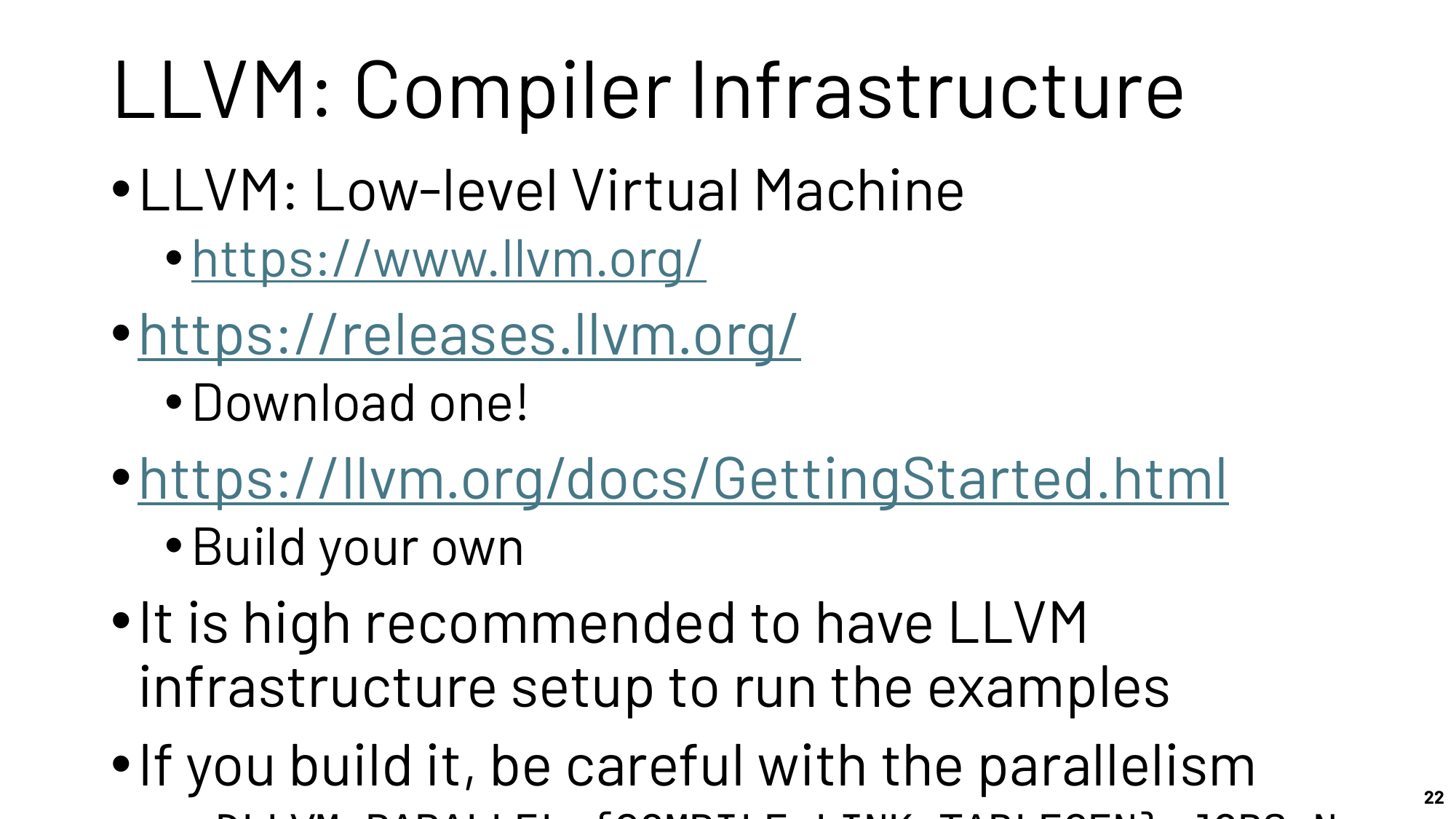

# LLVM: Compiler Infrastructure
LLVM: Low-level Virtual Machine
https://www.llvm.org/
https://releases.llvm.org/
Download one!
https://llvm.org/docs/GettingStarted.html
Build your own
It is high recommended to have LLVM infrastructure setup to run the examples
If you build it, be careful with the parallelism
-DLLVM_PARALLEL_{COMPILE,LINK,TABLEGEN}_JOBS=N
22